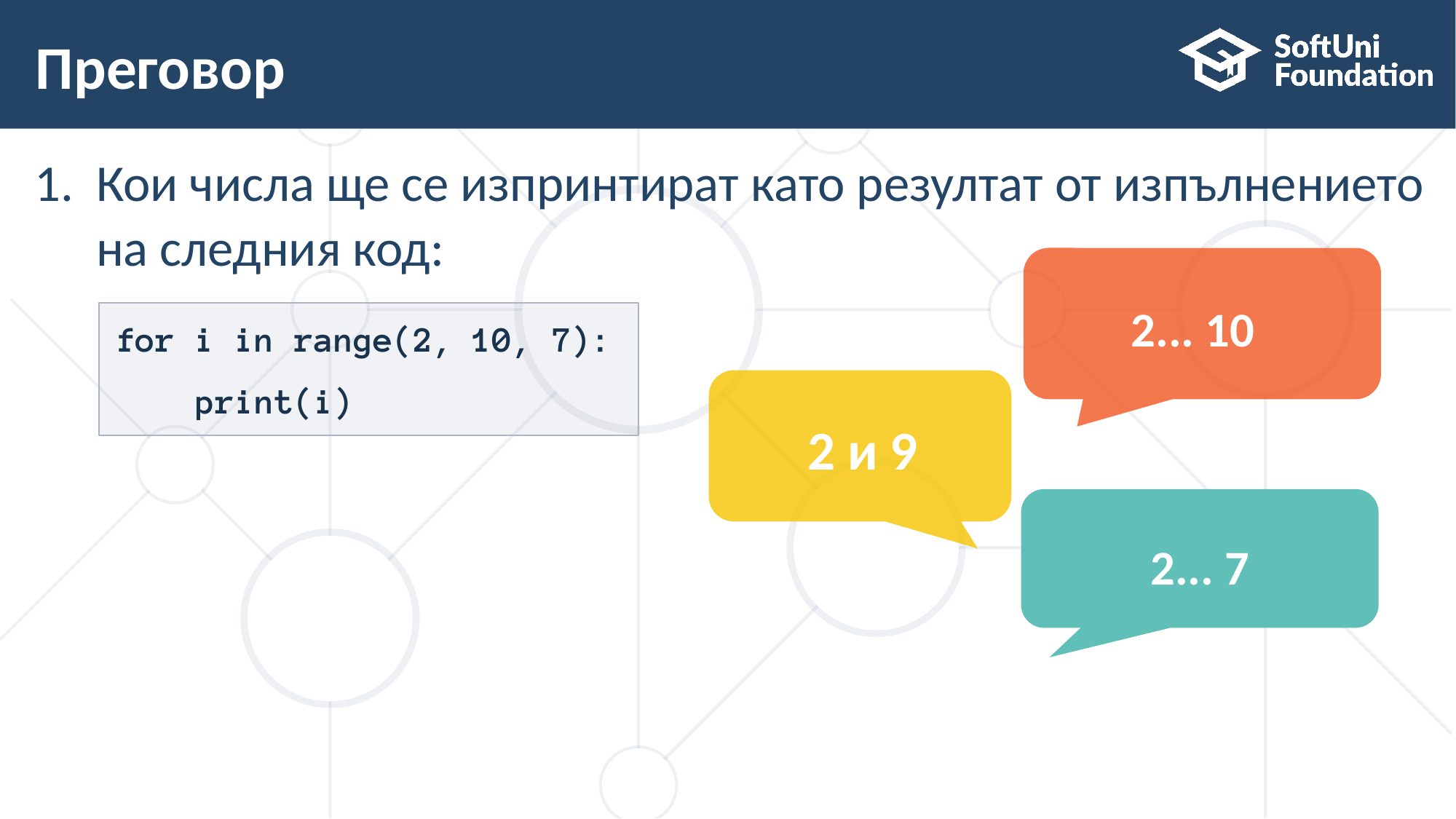

# Преговор
Кои числа ще се изпринтират като резултат от изпълнението на следния код:

2... 10
for i in range(2, 10, 7):
    print(i)

2 и 9

2... 7